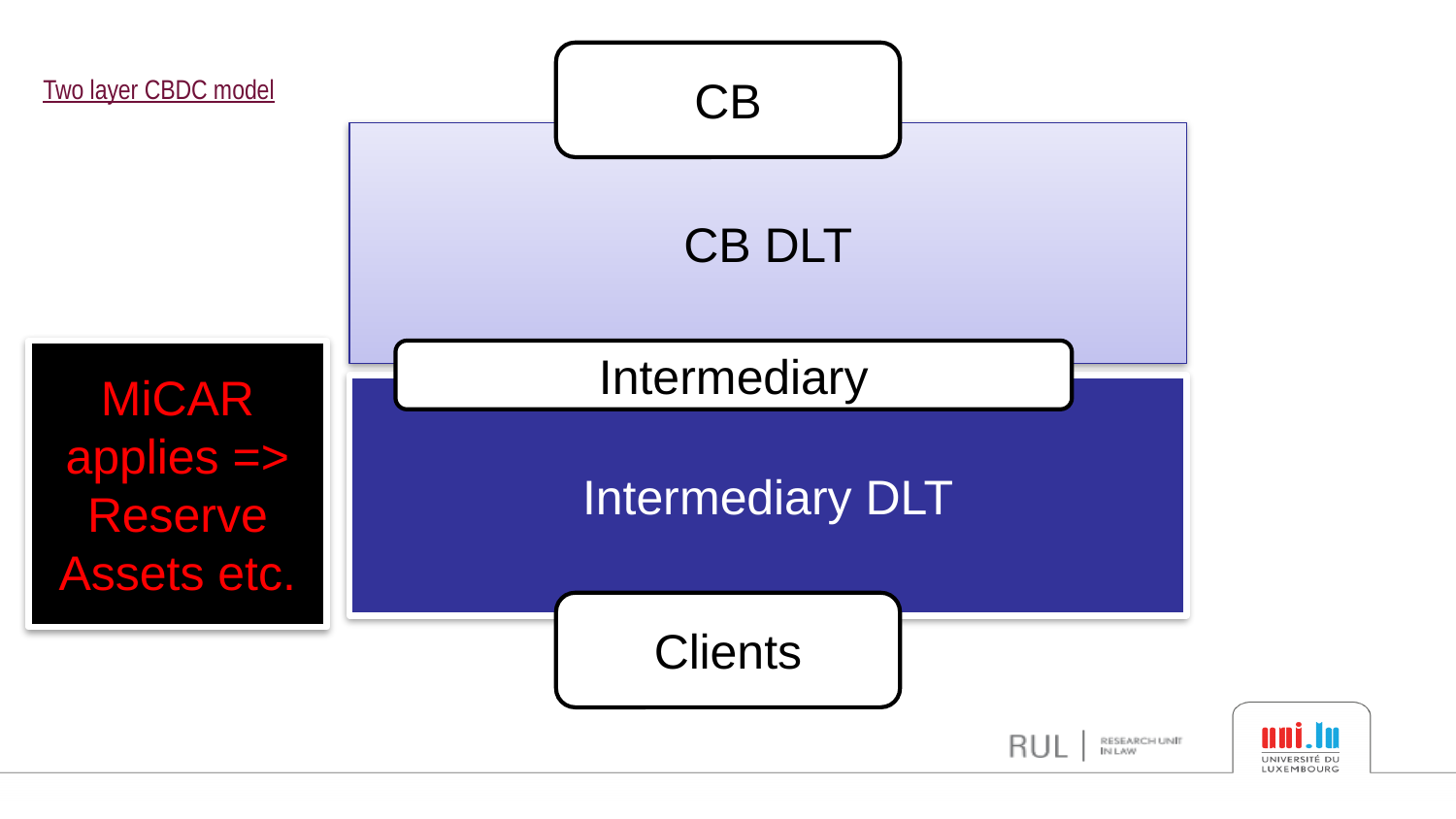

CB
# Two layer CBDC model
CB DLT
MiCAR applies => Reserve Assets etc.
Intermediary
Intermediary DLT
Clients